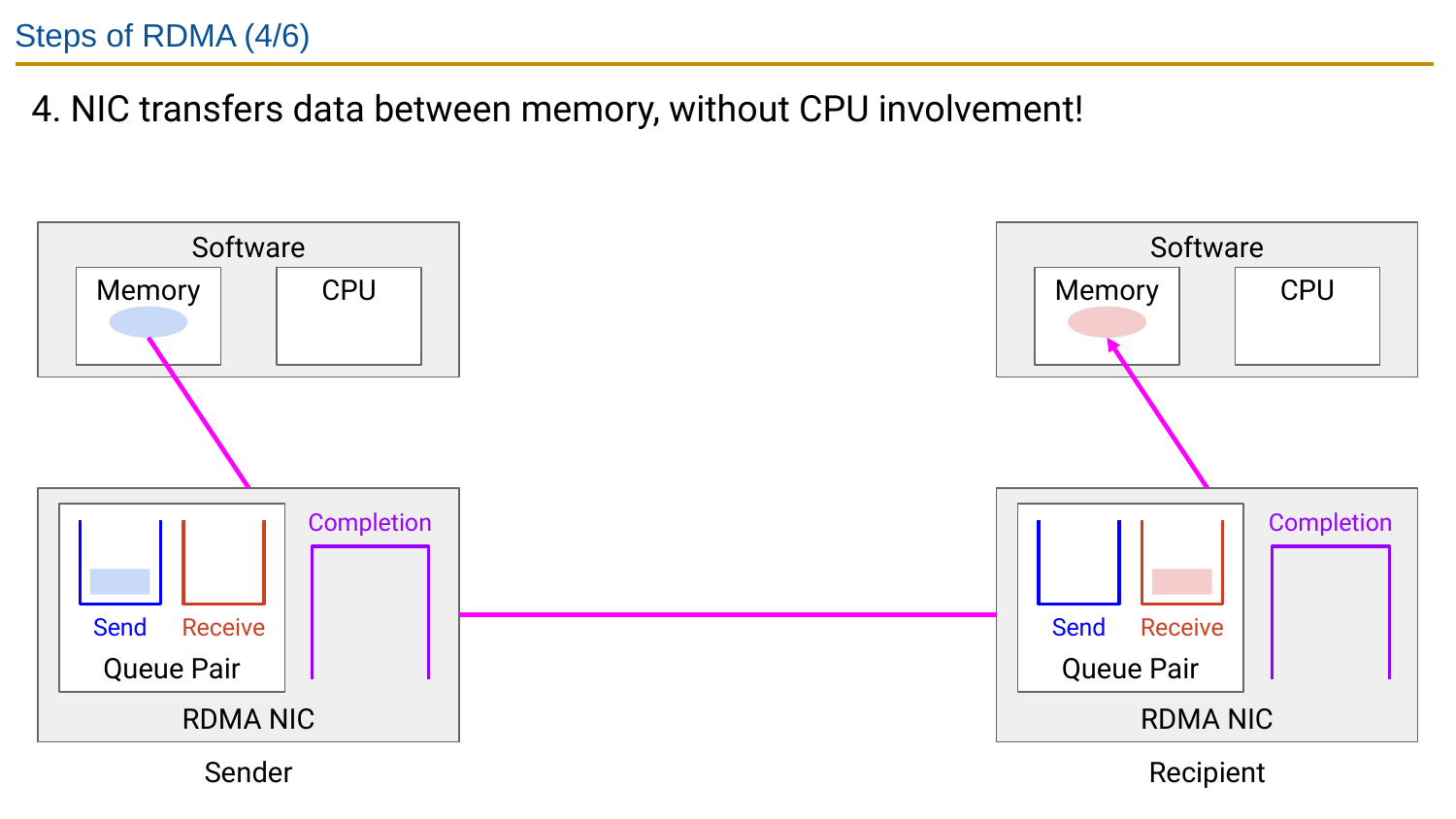

# Steps of RDMA (4/6)
4. NIC transfers data between memory, without CPU involvement!
Software
Software
Memory
CPU
Memory
CPU

RDMA NIC
RDMA NIC
Completion
Completion
Queue Pair
Queue Pair

Send
Receive
Send
Receive
Sender
Recipient